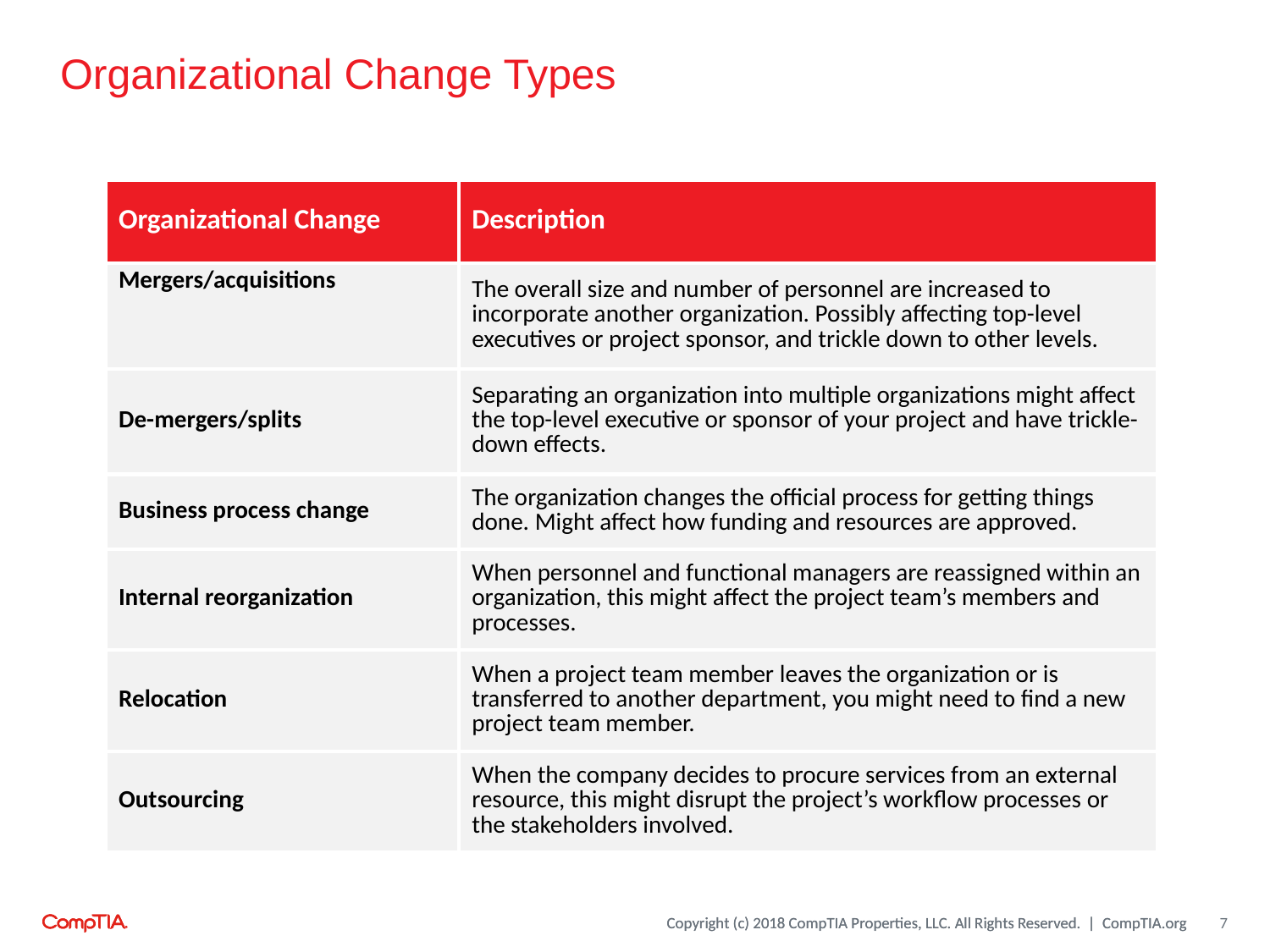

# Organizational Change Types
| Organizational Change | Description |
| --- | --- |
| Mergers/acquisitions | The overall size and number of personnel are increased to incorporate another organization. Possibly affecting top-level executives or project sponsor, and trickle down to other levels. |
| De-mergers/splits | Separating an organization into multiple organizations might affect the top-level executive or sponsor of your project and have trickle-down effects. |
| Business process change | The organization changes the official process for getting things done. Might affect how funding and resources are approved. |
| Internal reorganization | When personnel and functional managers are reassigned within an organization, this might affect the project team’s members and processes. |
| Relocation | When a project team member leaves the organization or is transferred to another department, you might need to find a new project team member. |
| Outsourcing | When the company decides to procure services from an external resource, this might disrupt the project’s workflow processes or the stakeholders involved. |
7